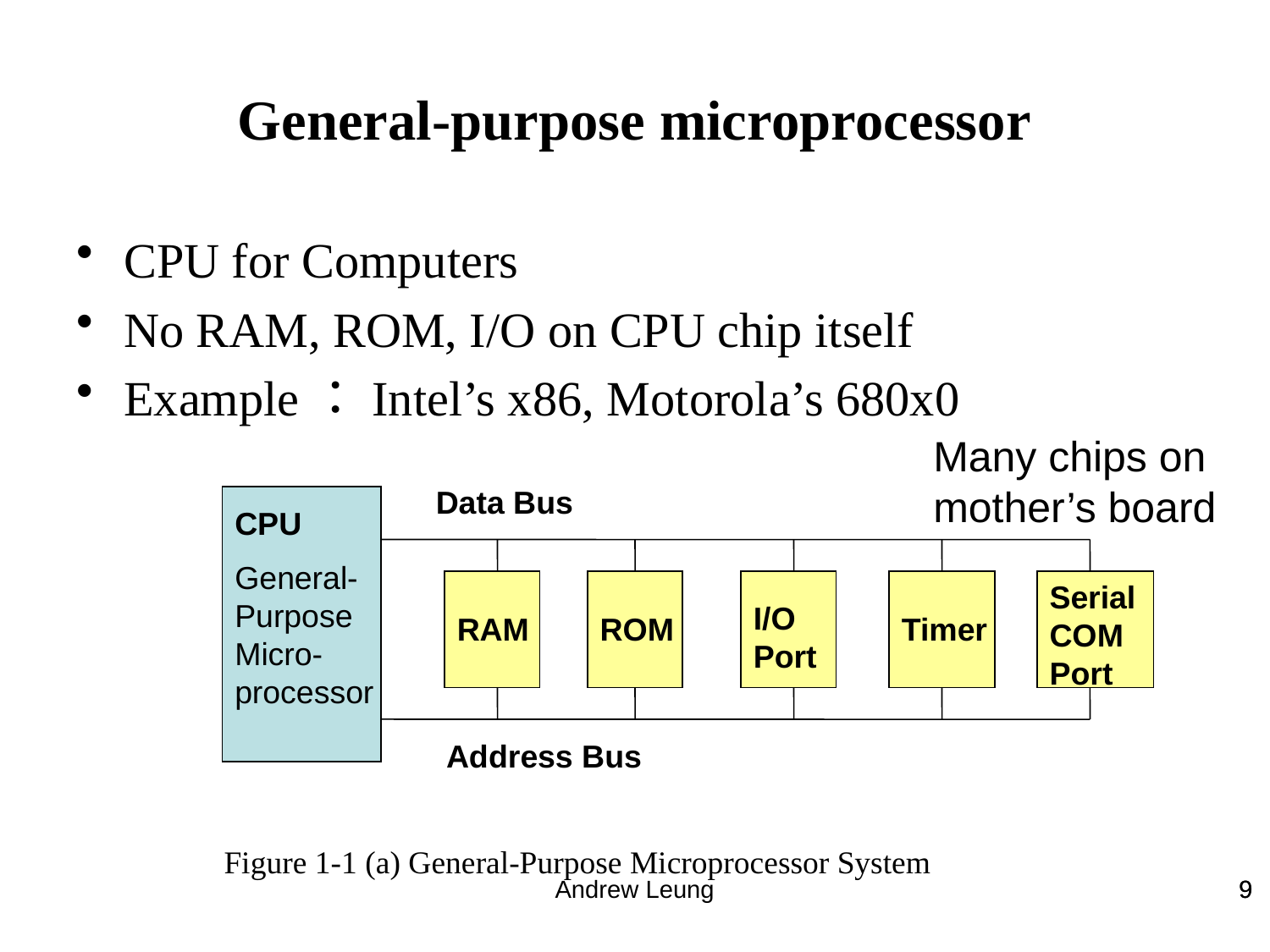

General-purpose microprocessor
CPU for Computers
No RAM, ROM, I/O on CPU chip itself
Example：Intel’s x86, Motorola’s 680x0
Many chips on mother’s board
Data Bus

CPU
General-Purpose Micro-processor

Serial COM Port
I/O Port
RAM
ROM
Timer

Address Bus
Figure 1-1 (a) General-Purpose Microprocessor System
Andrew Leung
9
9